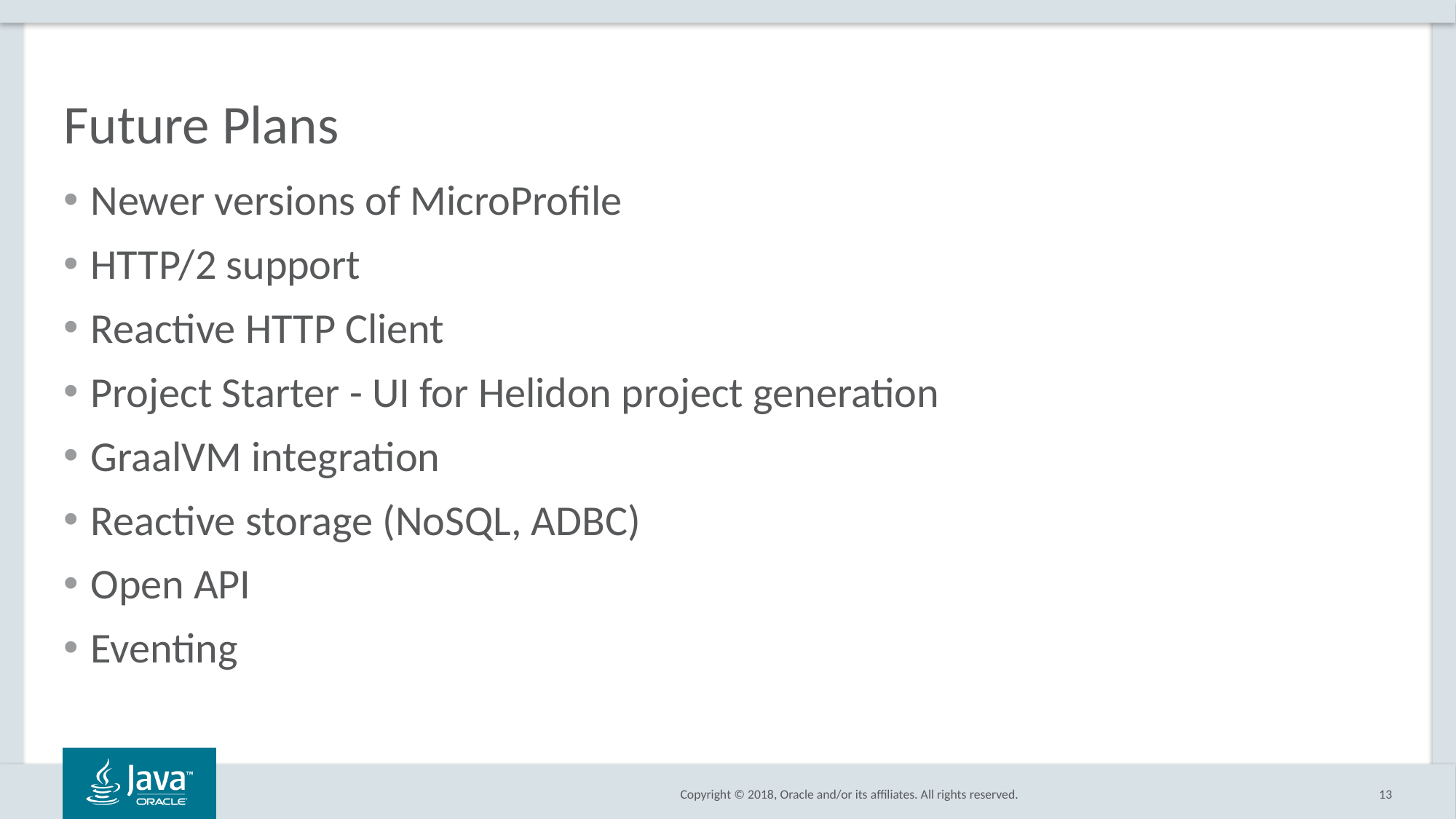

# Future Plans
Newer versions of MicroProfile
HTTP/2 support
Reactive HTTP Client
Project Starter - UI for Helidon project generation
GraalVM integration
Reactive storage (NoSQL, ADBC)
Open API
Eventing

13